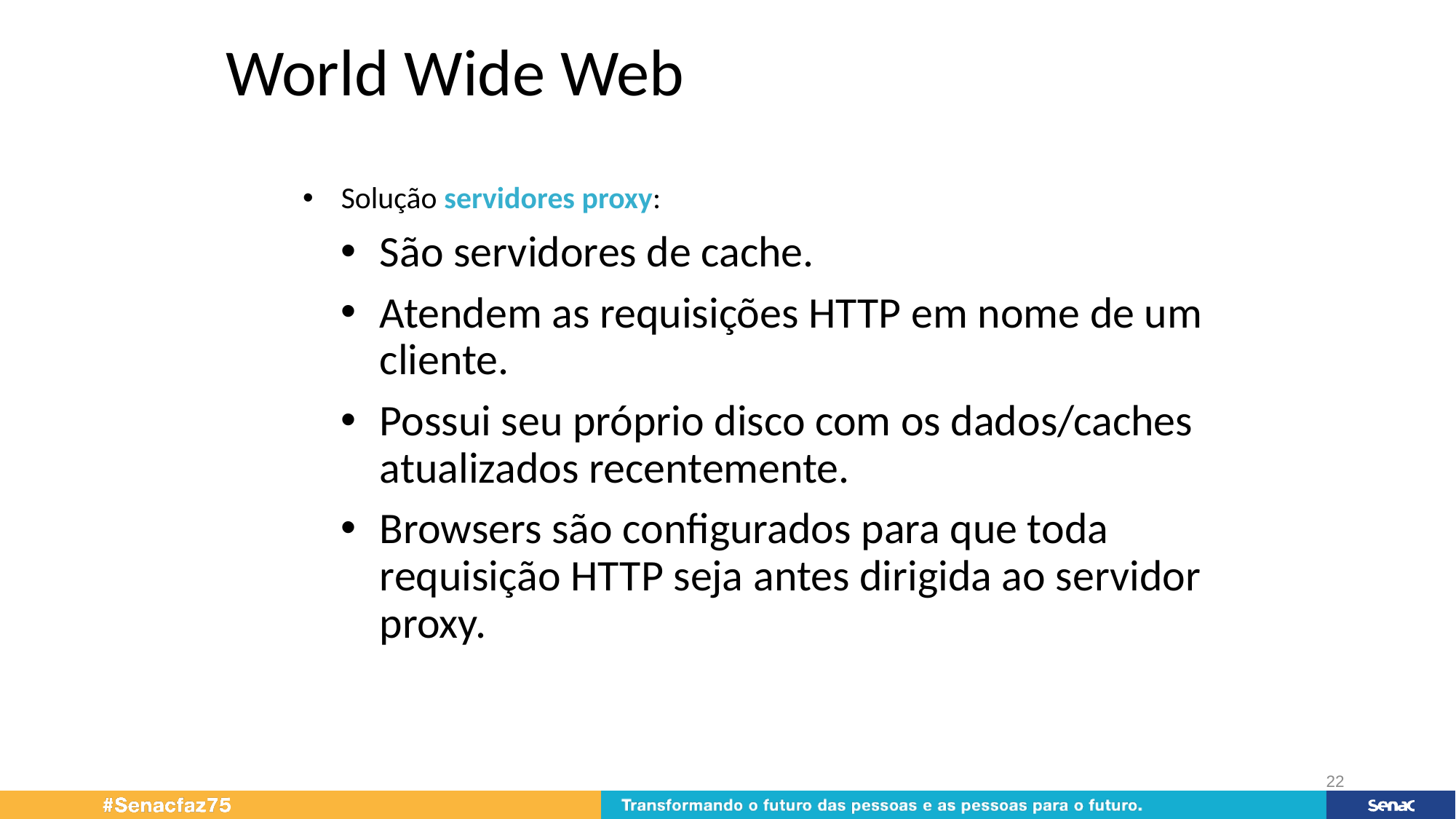

# World Wide Web
Solução servidores proxy:
São servidores de cache.
Atendem as requisições HTTP em nome de um cliente.
Possui seu próprio disco com os dados/caches atualizados recentemente.
Browsers são configurados para que toda requisição HTTP seja antes dirigida ao servidor proxy.
22